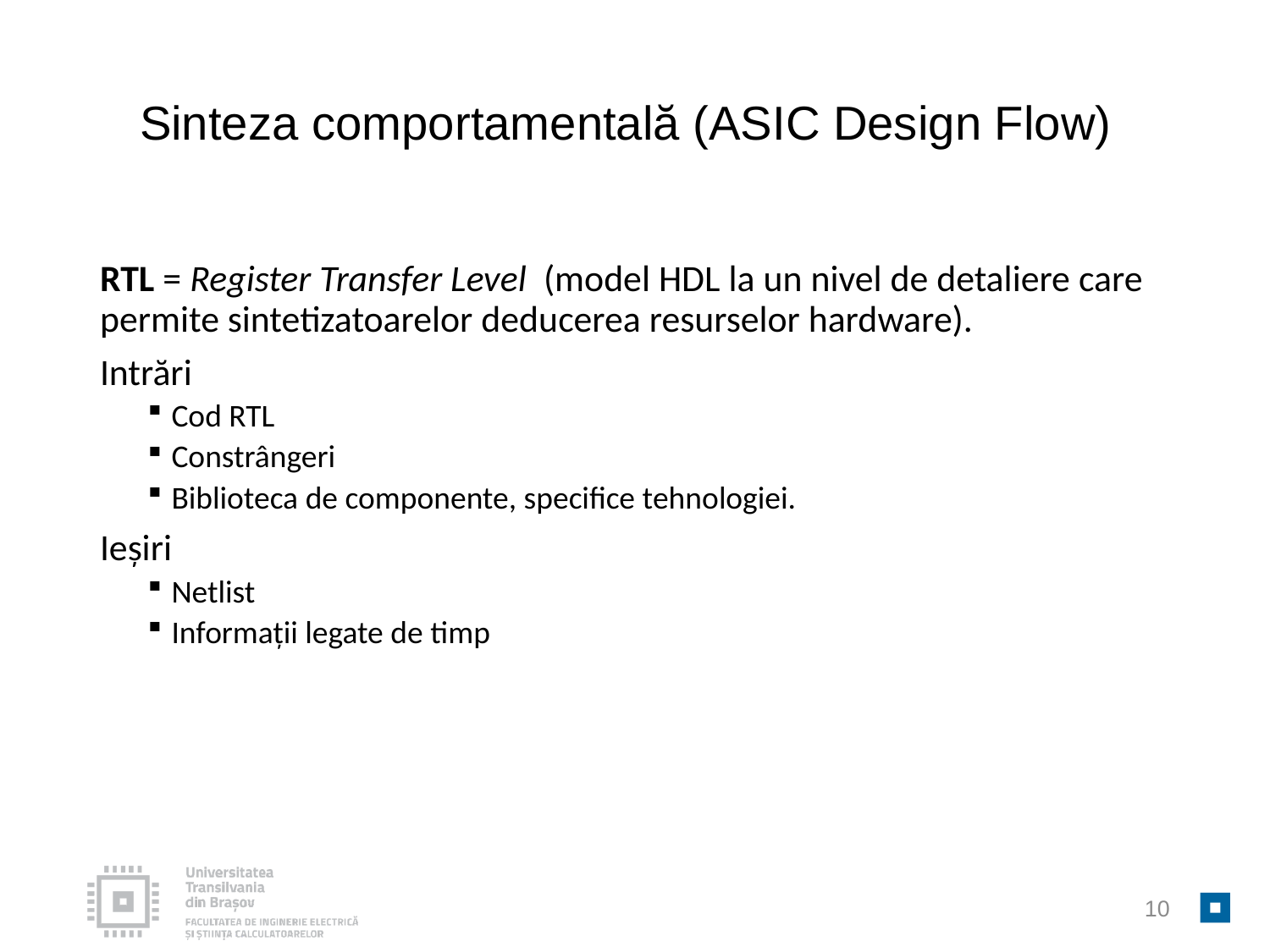

# Sinteza comportamentală (ASIC Design Flow)
RTL = Register Transfer Level  (model HDL la un nivel de detaliere care permite sintetizatoarelor deducerea resurselor hardware).
Intrări
Cod RTL
Constrângeri
Biblioteca de componente, specifice tehnologiei.
Ieșiri
Netlist
Informații legate de timp
10